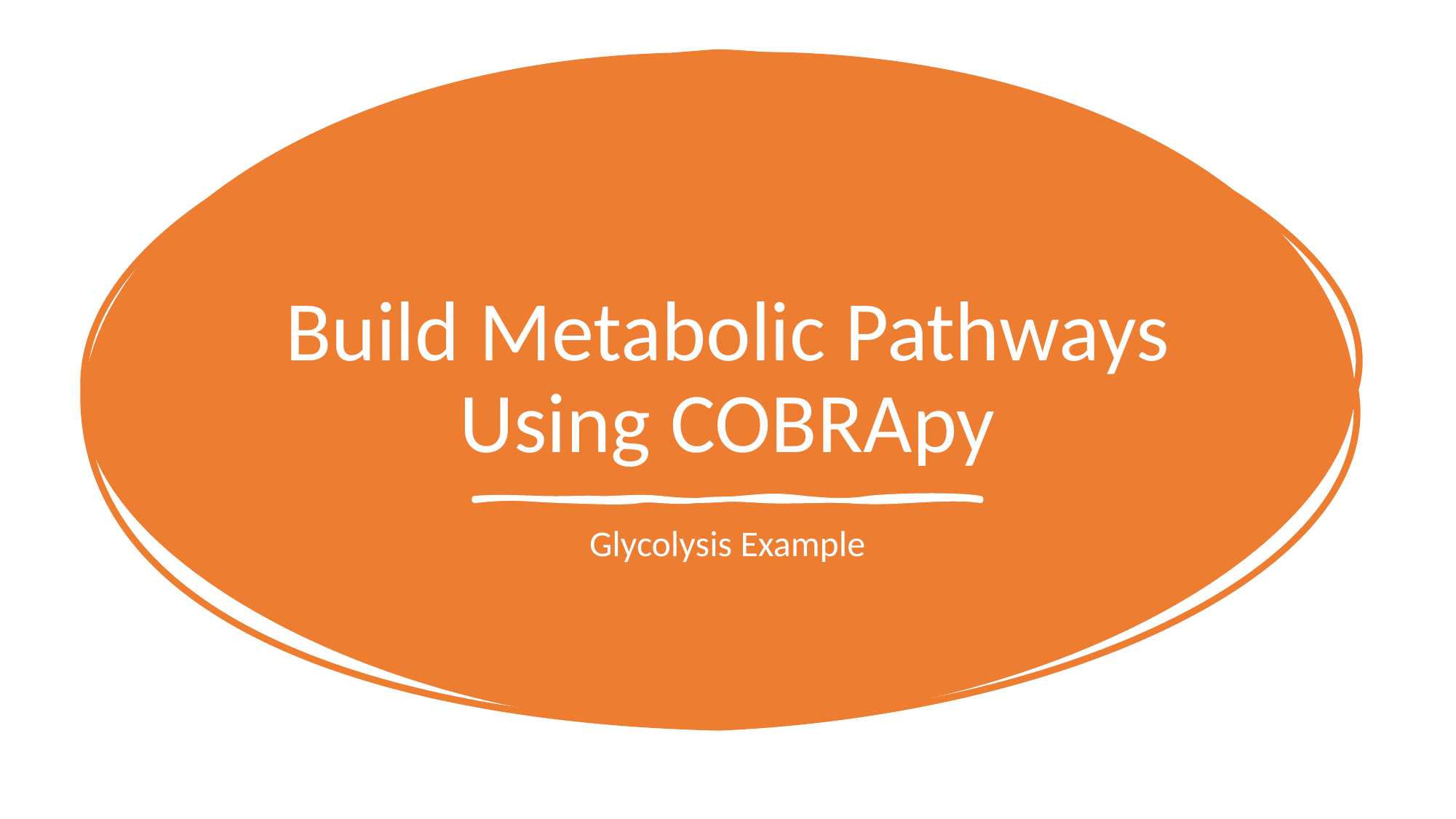

# Build Metabolic Pathways Using COBRApy

Glycolysis Example